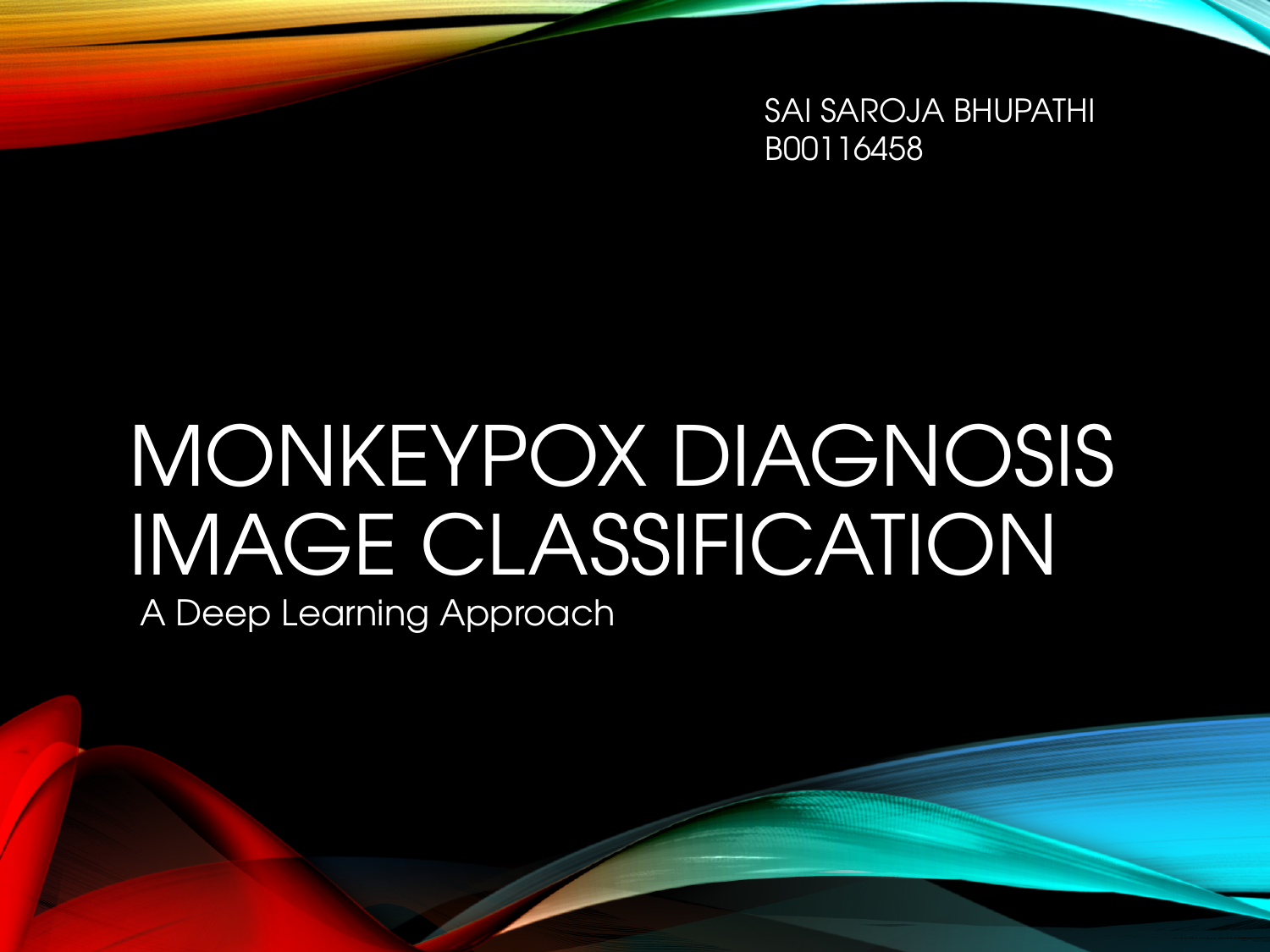

SAI SAROJA BHUPATHI
B00116458
# MONKEYPOX DIAGNOSIS Image Classification
A Deep Learning Approach